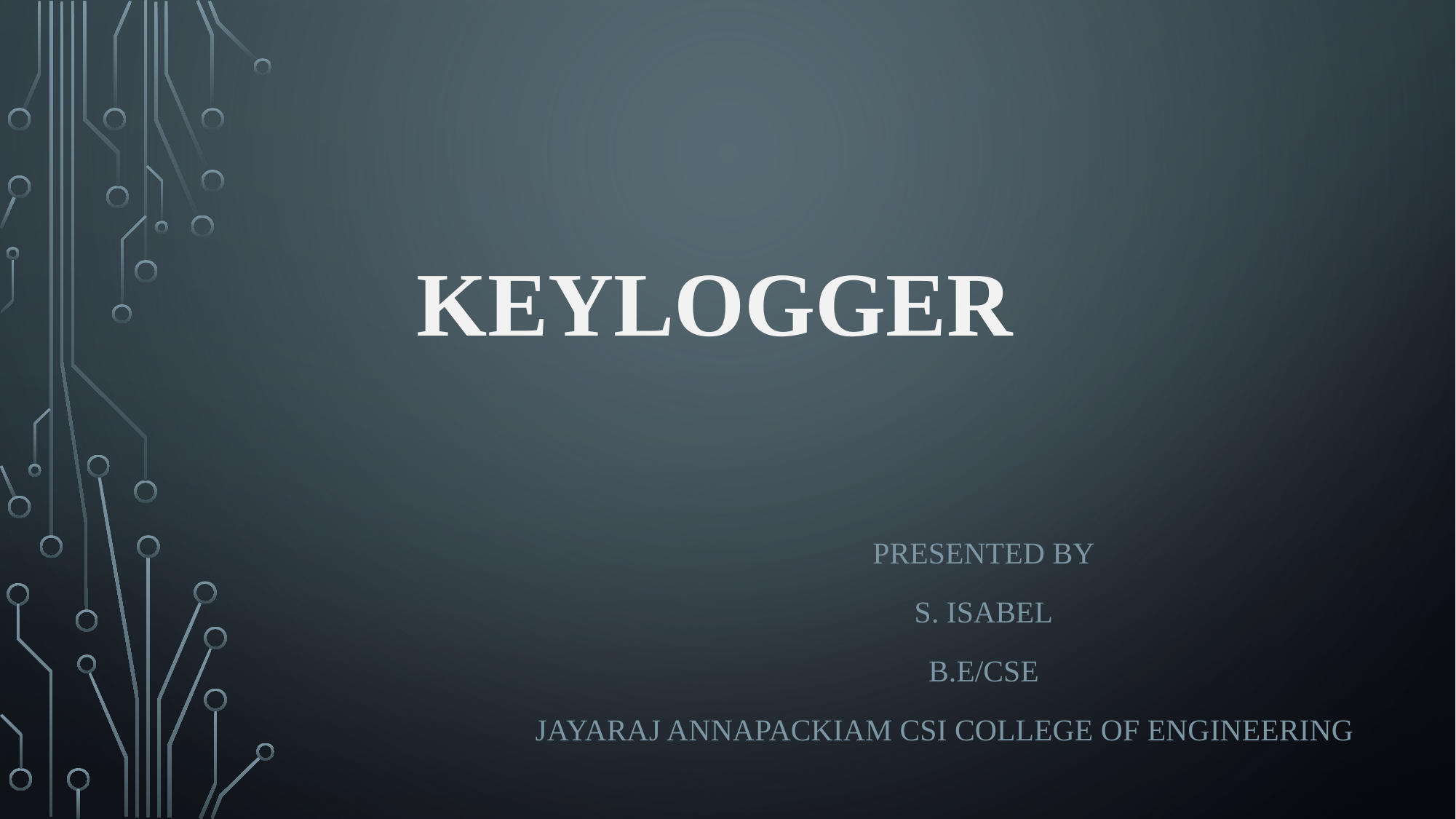

# KEYLOGGER
Presented by
S. Isabel
b.E/Cse
Jayaraj annapackiam csi college of engineering